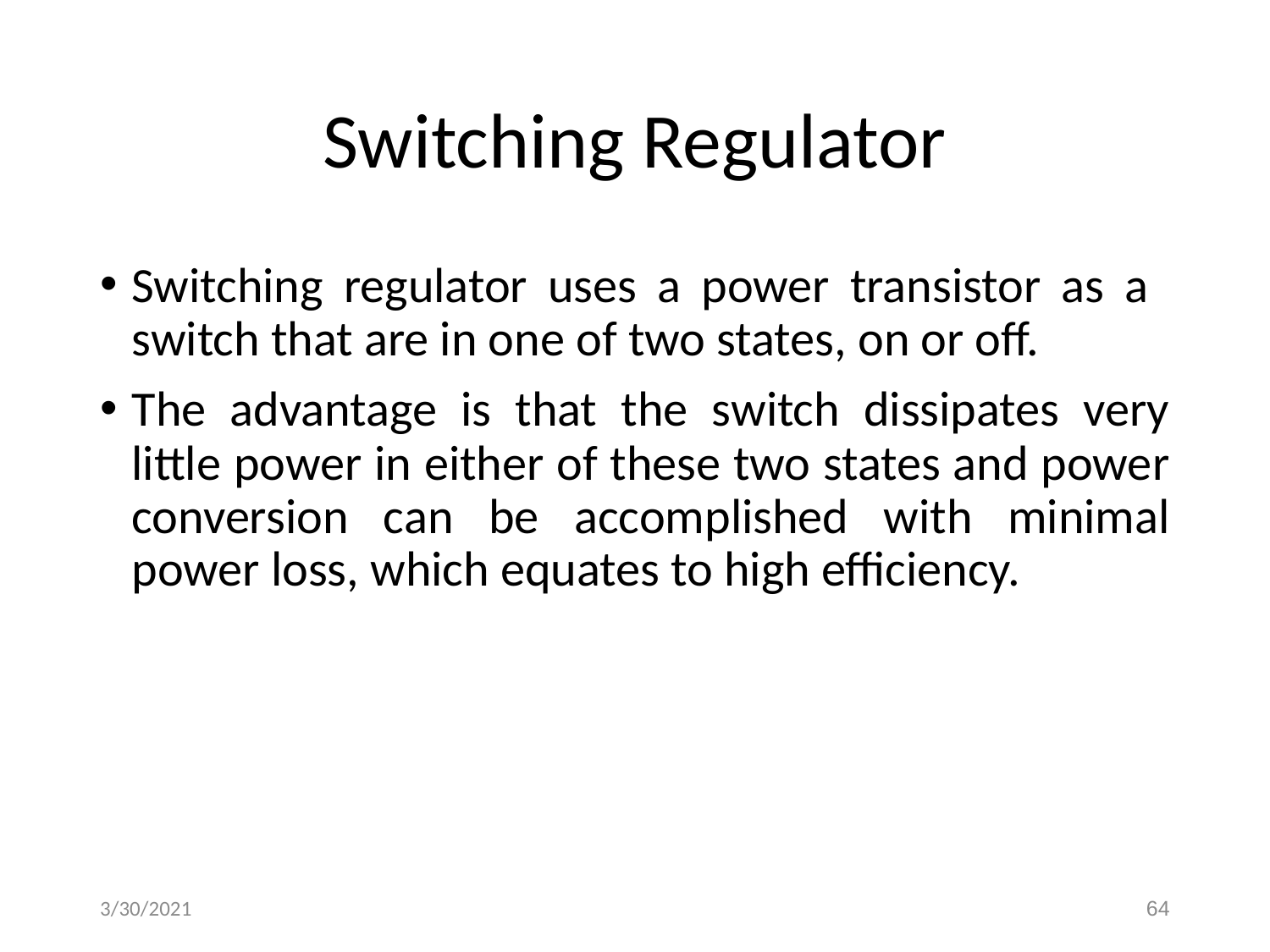

# Switching Regulator
Switching regulator uses a power transistor as a  switch that are in one of two states, on or off.
The advantage is that the switch dissipates very little power in either of these two states and power conversion can be accomplished with minimal power loss, which equates to high efficiency.
3/30/2021
64